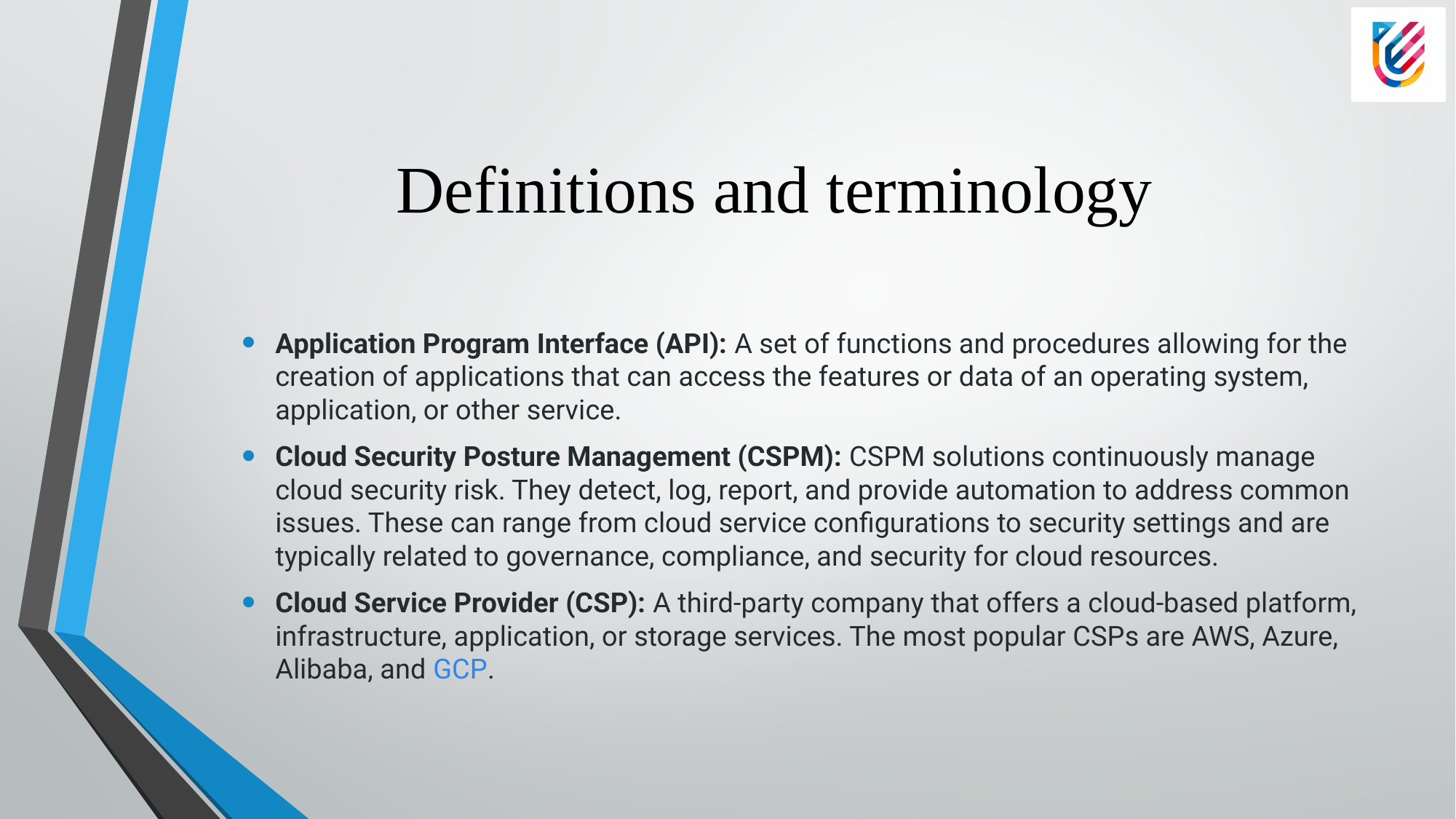

# Definitions and terminology
Application Program Interface (API): A set of functions and procedures allowing for the creation of applications that can access the features or data of an operating system, application, or other service.
Cloud Security Posture Management (CSPM): CSPM solutions continuously manage cloud security risk. They detect, log, report, and provide automation to address common issues. These can range from cloud service configurations to security settings and are typically related to governance, compliance, and security for cloud resources.
Cloud Service Provider (CSP): A third-party company that offers a cloud-based platform, infrastructure, application, or storage services. The most popular CSPs are AWS, Azure, Alibaba, and GCP.